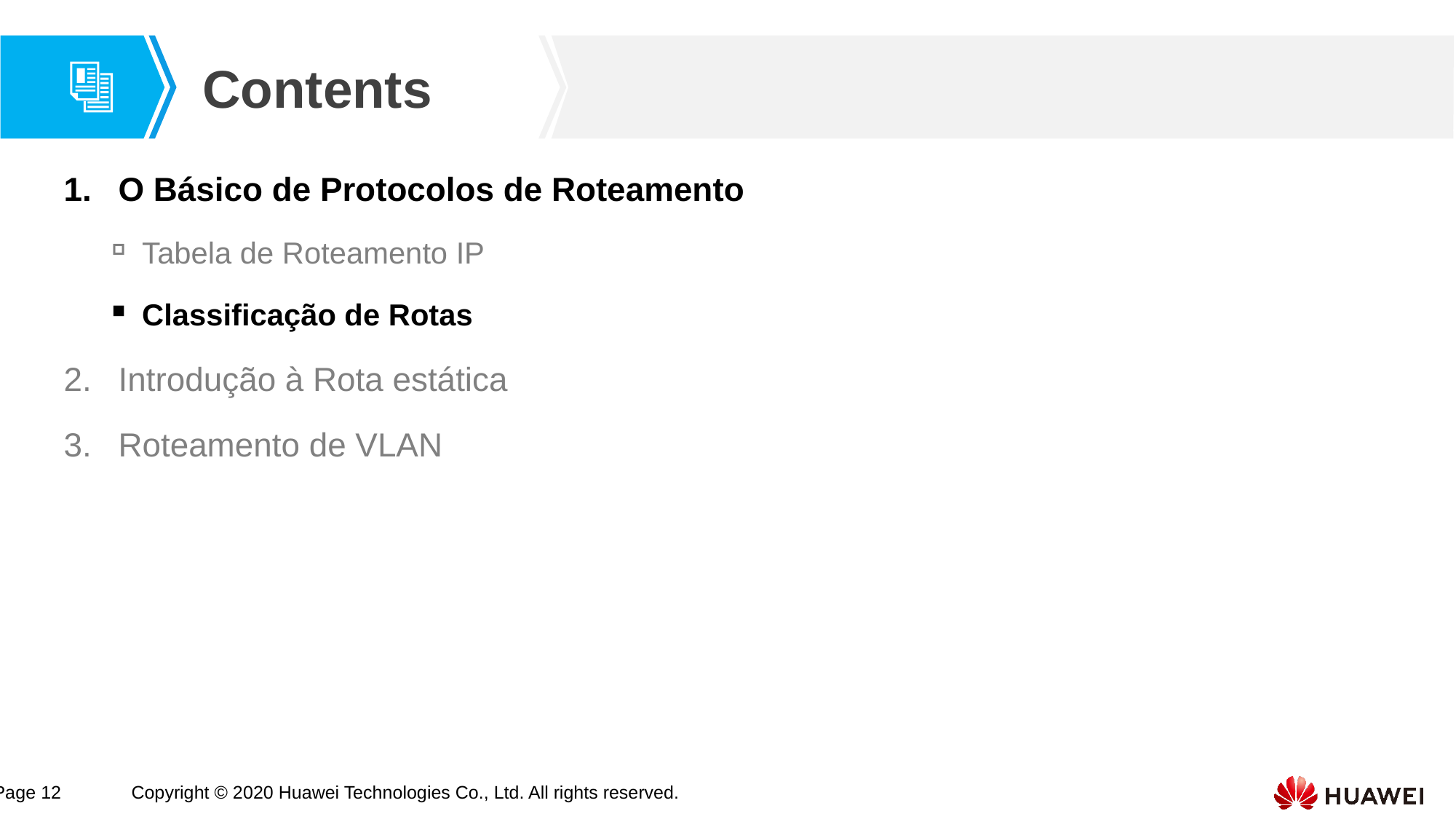

O Básico de Protocolos de Roteamento
Tabela de Roteamento IP
Classificação de Rotas
Introdução à Rota estática
Roteamento de VLAN